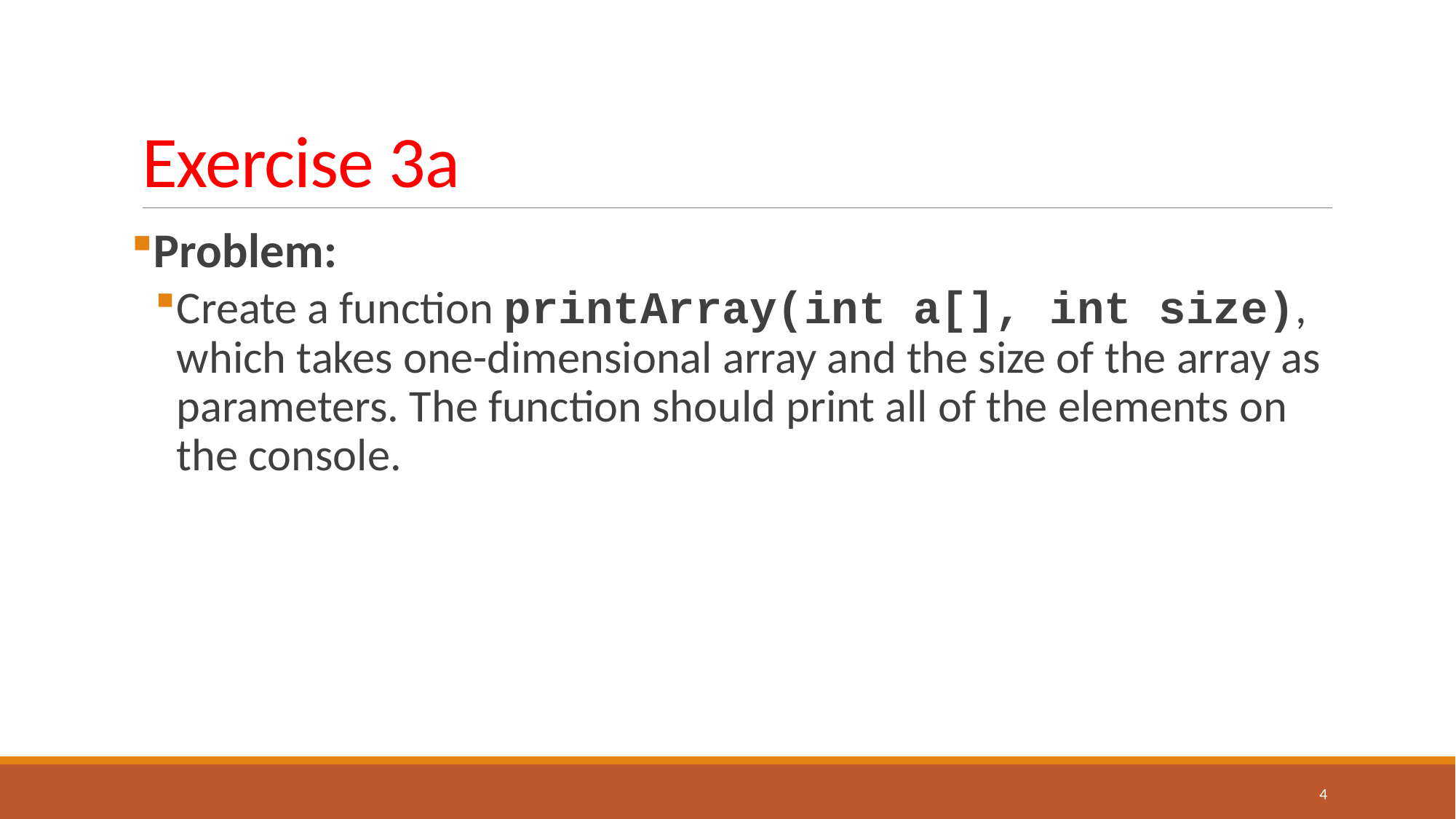

# Exercise 3a
Problem:
Create a function printArray(int a[], int size), which takes one-dimensional array and the size of the array as parameters. The function should print all of the elements on the console.
4